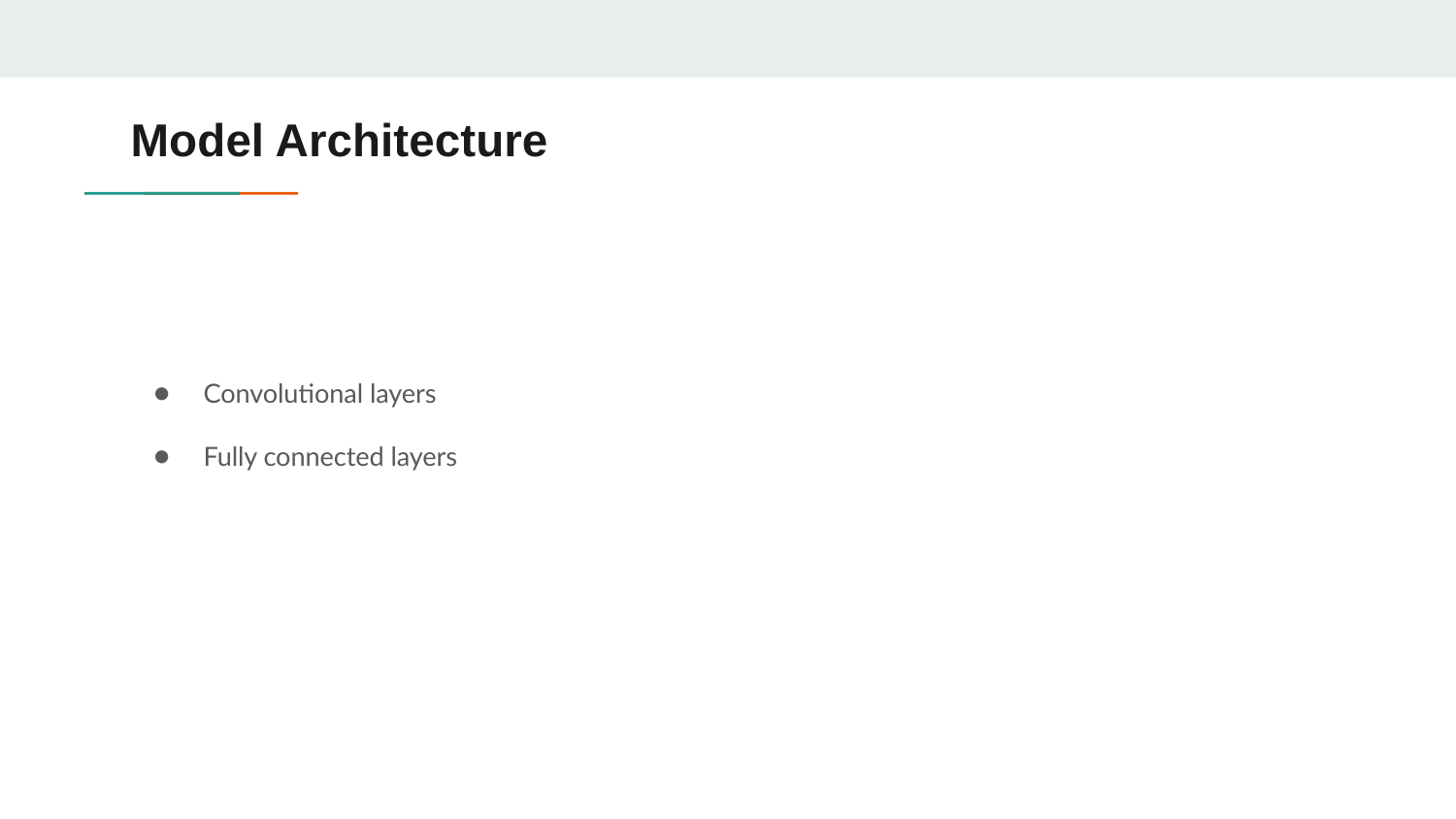

# Model Architecture
Convolutional layers
Fully connected layers